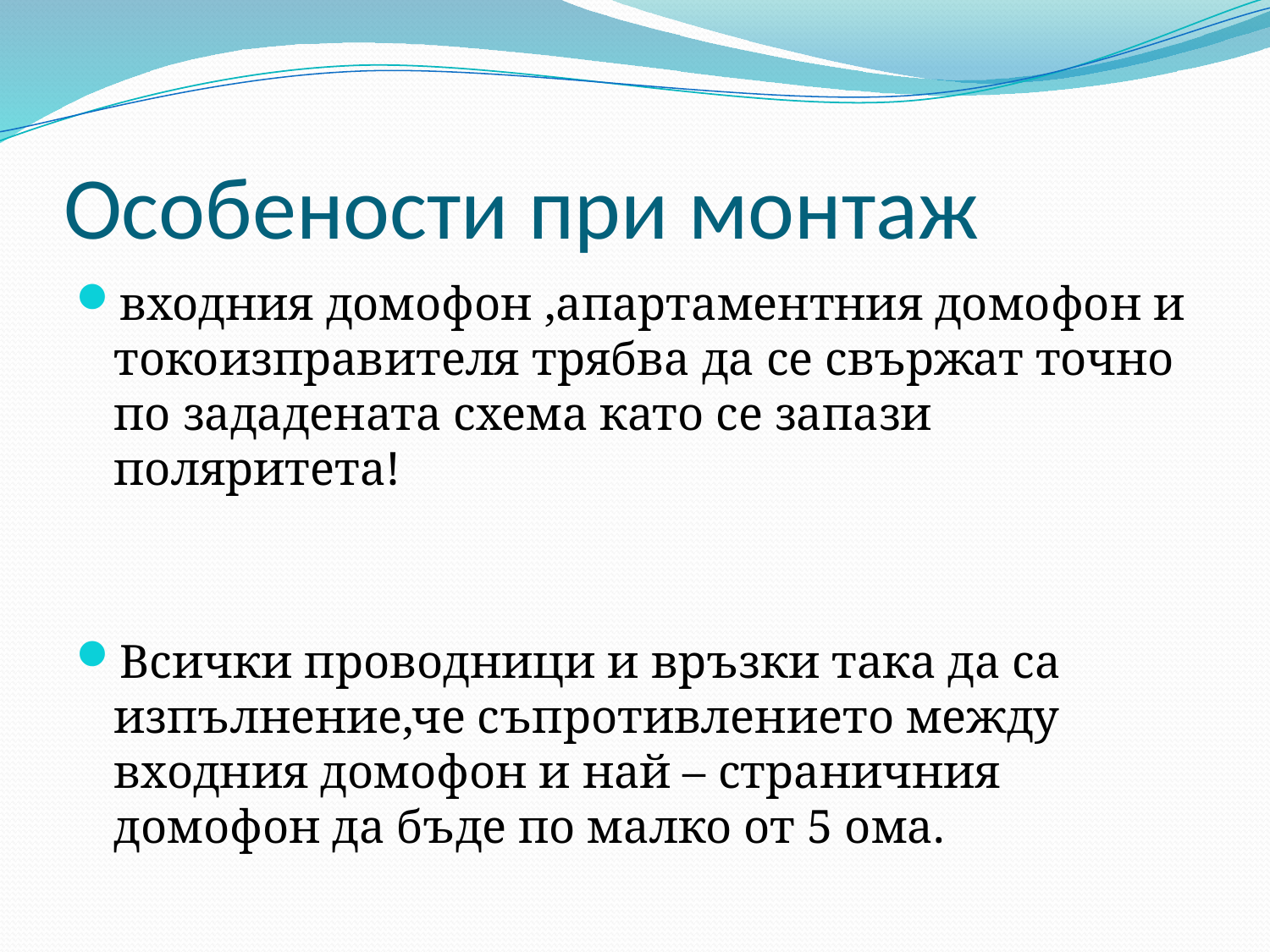

# Особености при монтаж
входния домофон ,апартаментния домофон и токоизправителя трябва да се свържат точно по зададената схема като се запази поляритета!

Всички проводници и връзки така да са изпълнение,че съпротивлението между входния домофон и най – страничния домофон да бъде по малко от 5 ома.